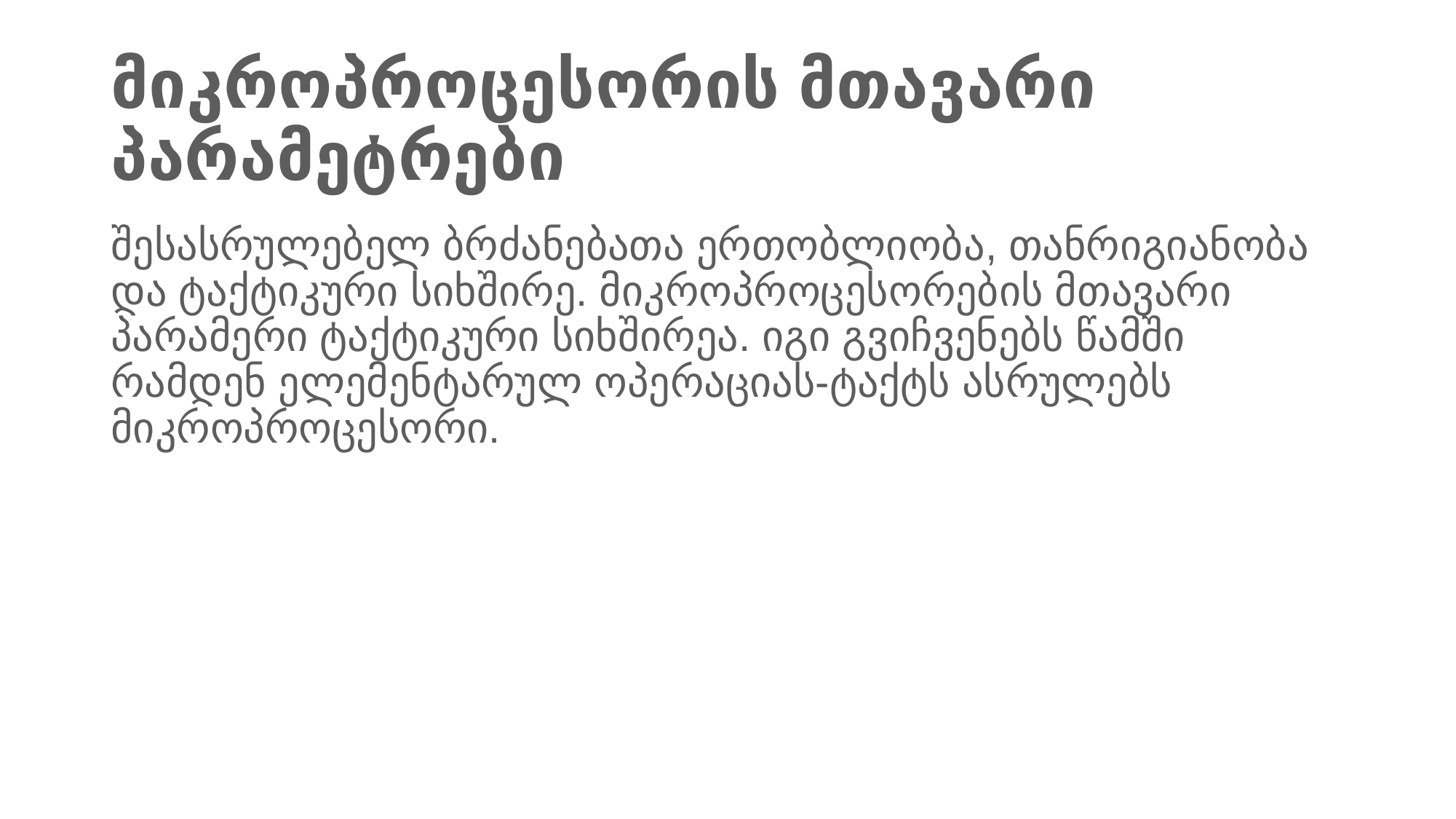

# მიკროპროცესორის მთავარი პარამეტრები
შესასრულებელ ბრძანებათა ერთობლიობა, თანრიგიანობა და ტაქტიკური სიხშირე. მიკროპროცესორების მთავარი პარამერი ტაქტიკური სიხშირეა. იგი გვიჩვენებს წამში რამდენ ელემენტარულ ოპერაციას-ტაქტს ასრულებს მიკროპროცესორი.